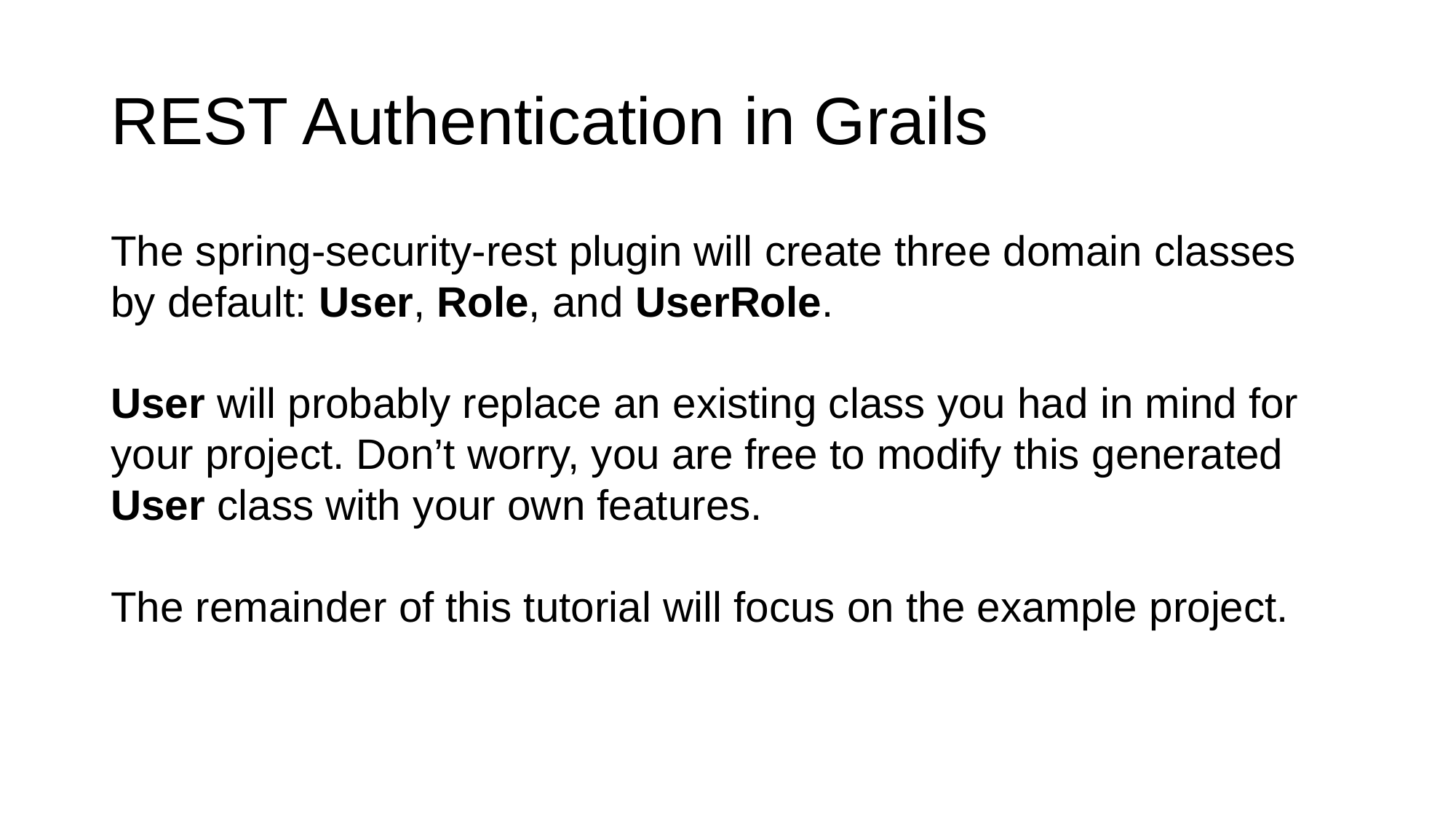

# REST Authentication in Grails
The spring-security-rest plugin will create three domain classes by default: User, Role, and UserRole.

User will probably replace an existing class you had in mind for your project. Don’t worry, you are free to modify this generated User class with your own features.

The remainder of this tutorial will focus on the example project.